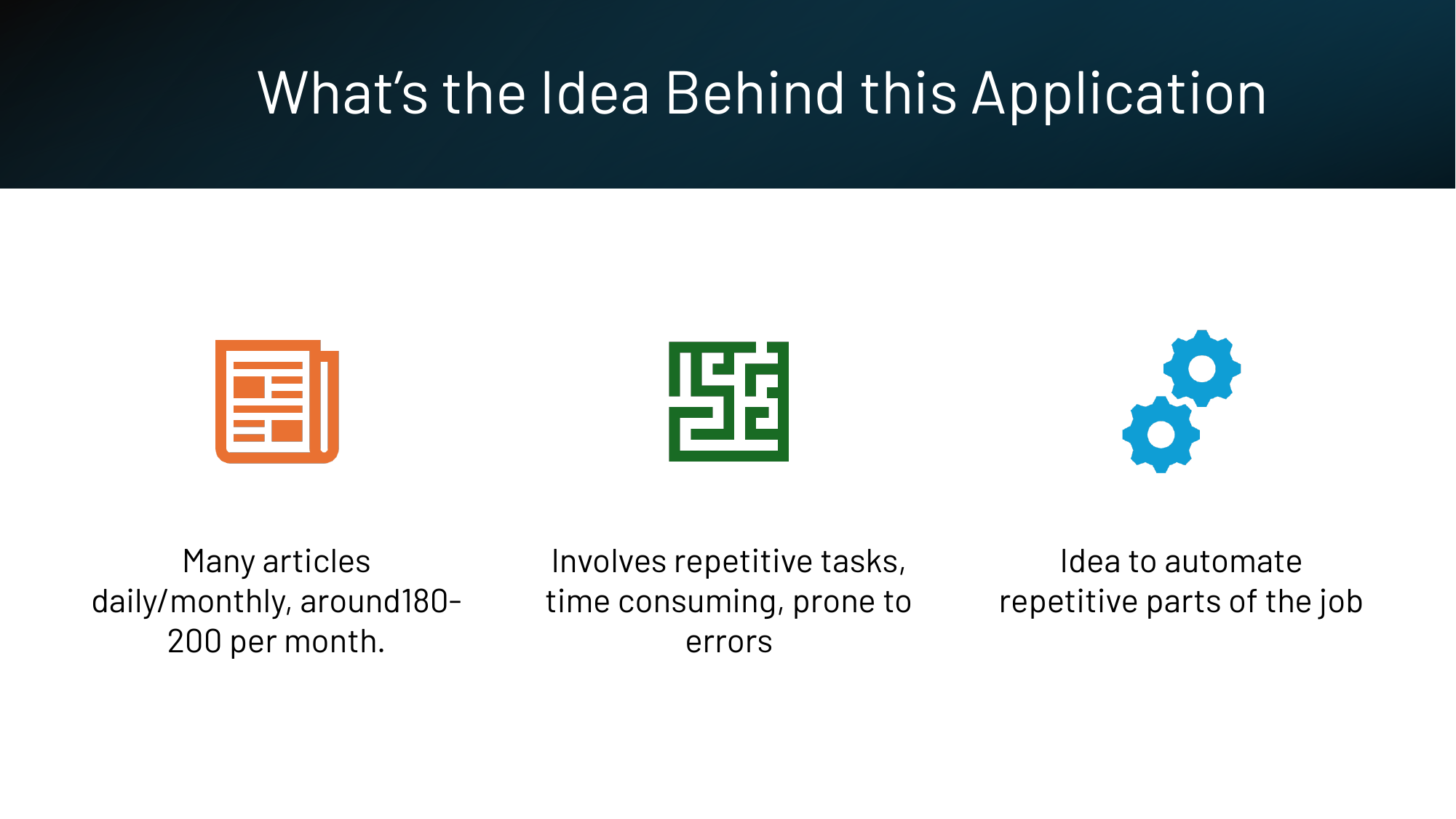

# What’s the Idea Behind this Application
Many articles daily/monthly, around180-200 per month.
Involves repetitive tasks, time consuming, prone to errors
Idea to automate repetitive parts of the job